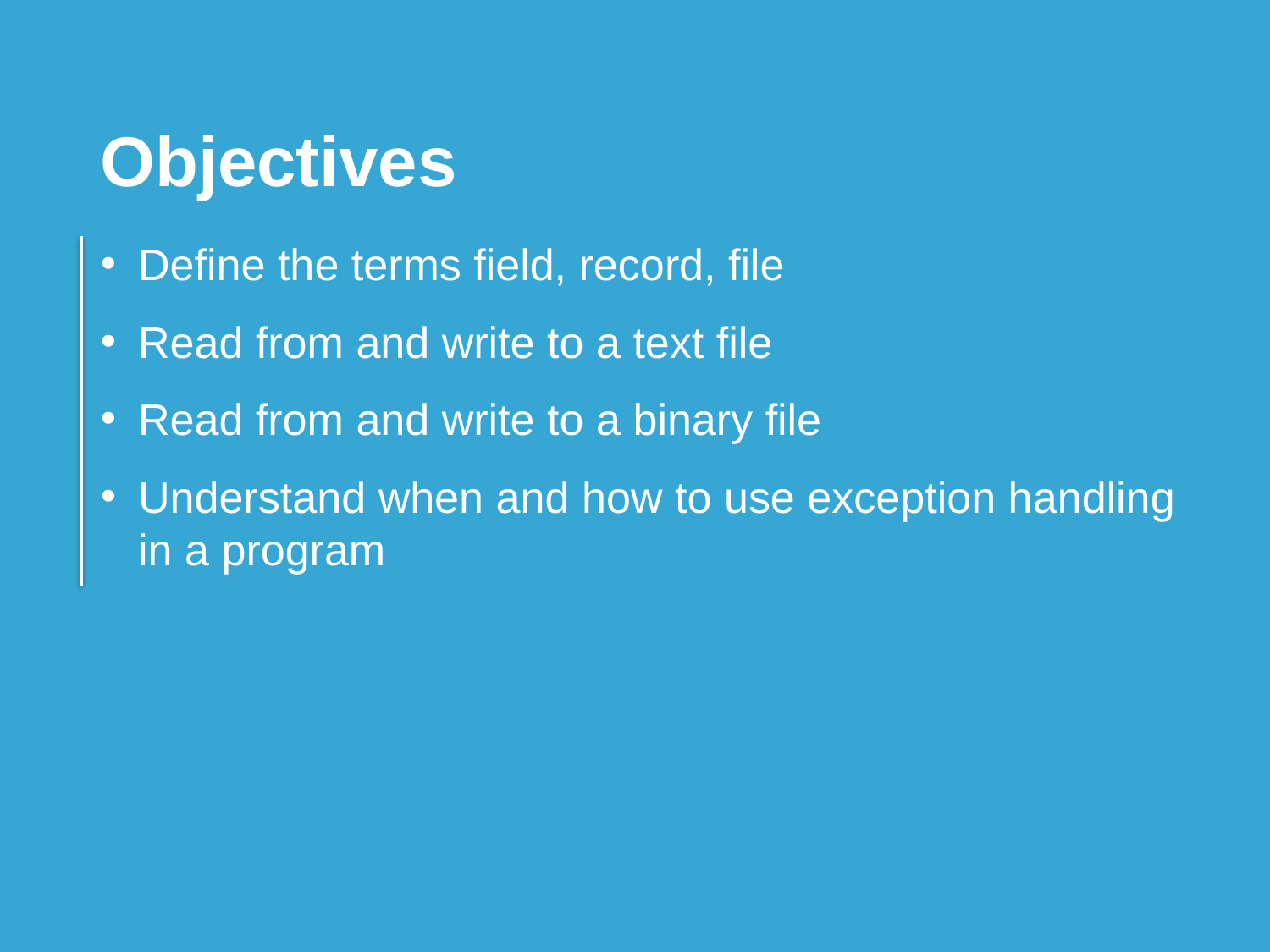

Objectives
Define the terms field, record, file
Read from and write to a text file
Read from and write to a binary file
Understand when and how to use exception handling in a program